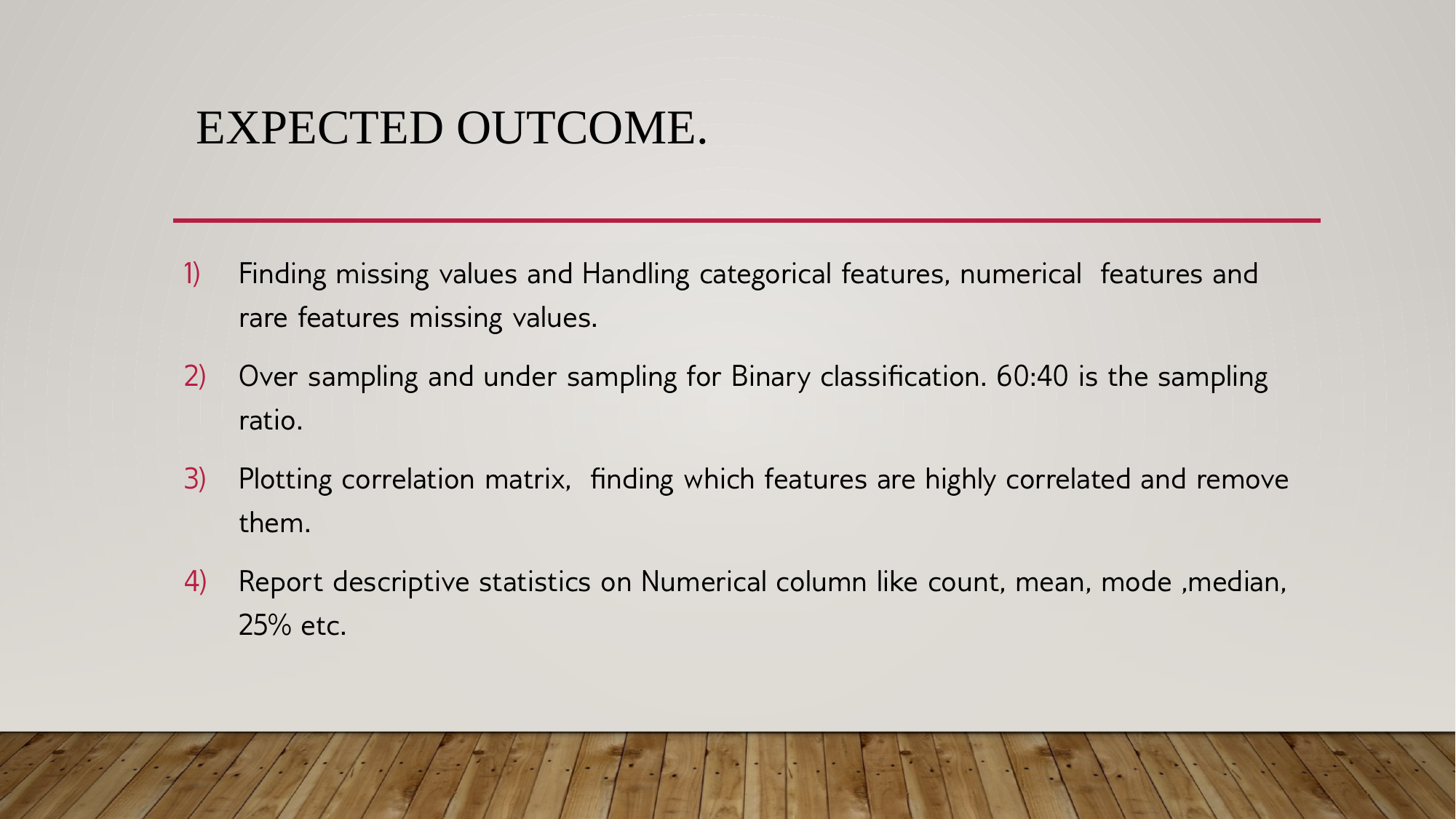

# expected outcome.
Finding missing values and Handling categorical features, numerical  features and  rare features missing values.
Over sampling and under sampling for Binary classification. 60:40 is the sampling ratio.
Plotting correlation matrix,  finding which features are highly correlated and remove them.
Report descriptive statistics on Numerical column like count, mean, mode ,median, 25% etc.